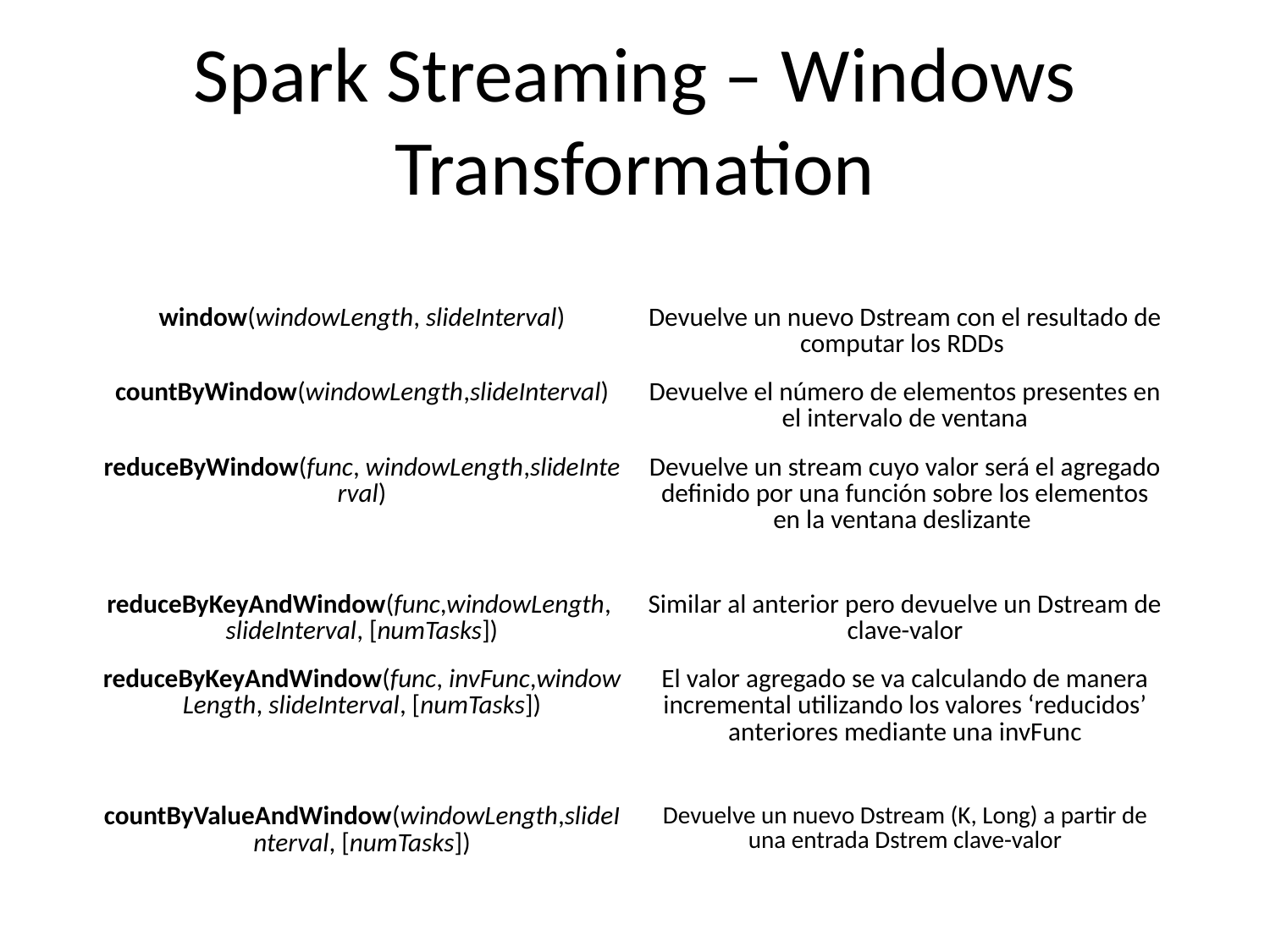

Spark Streaming – Windows Transformation
| Transformación | Signifcado |
| --- | --- |
| window(windowLength, slideInterval) | Devuelve un nuevo Dstream con el resultado de computar los RDDs |
| countByWindow(windowLength,slideInterval) | Devuelve el número de elementos presentes en el intervalo de ventana |
| reduceByWindow(func, windowLength,slideInterval) | Devuelve un stream cuyo valor será el agregado definido por una función sobre los elementos en la ventana deslizante |
| reduceByKeyAndWindow(func,windowLength, slideInterval, [numTasks]) | Similar al anterior pero devuelve un Dstream de clave-valor |
| reduceByKeyAndWindow(func, invFunc,windowLength, slideInterval, [numTasks]) | El valor agregado se va calculando de manera incremental utilizando los valores ‘reducidos’ anteriores mediante una invFunc |
| countByValueAndWindow(windowLength,slideInterval, [numTasks]) | Devuelve un nuevo Dstream (K, Long) a partir de una entrada Dstrem clave-valor |